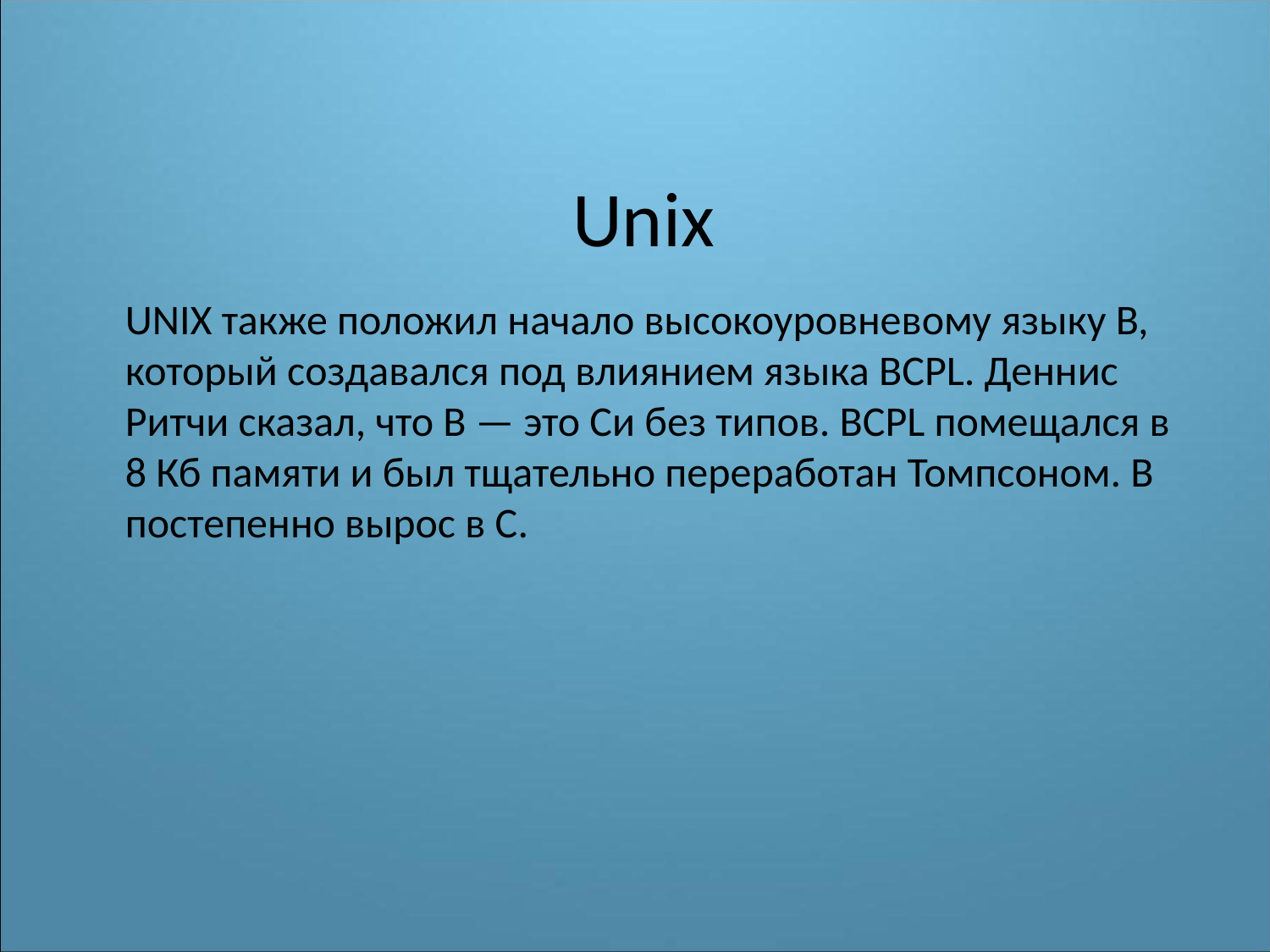

# Unix
	UNIX также положил начало высокоуровневому языку B, который создавался под влиянием языка BCPL. Деннис Ритчи сказал, что В — это Си без типов. BCPL помещался в 8 Кб памяти и был тщательно переработан Томпсоном. В постепенно вырос в С.